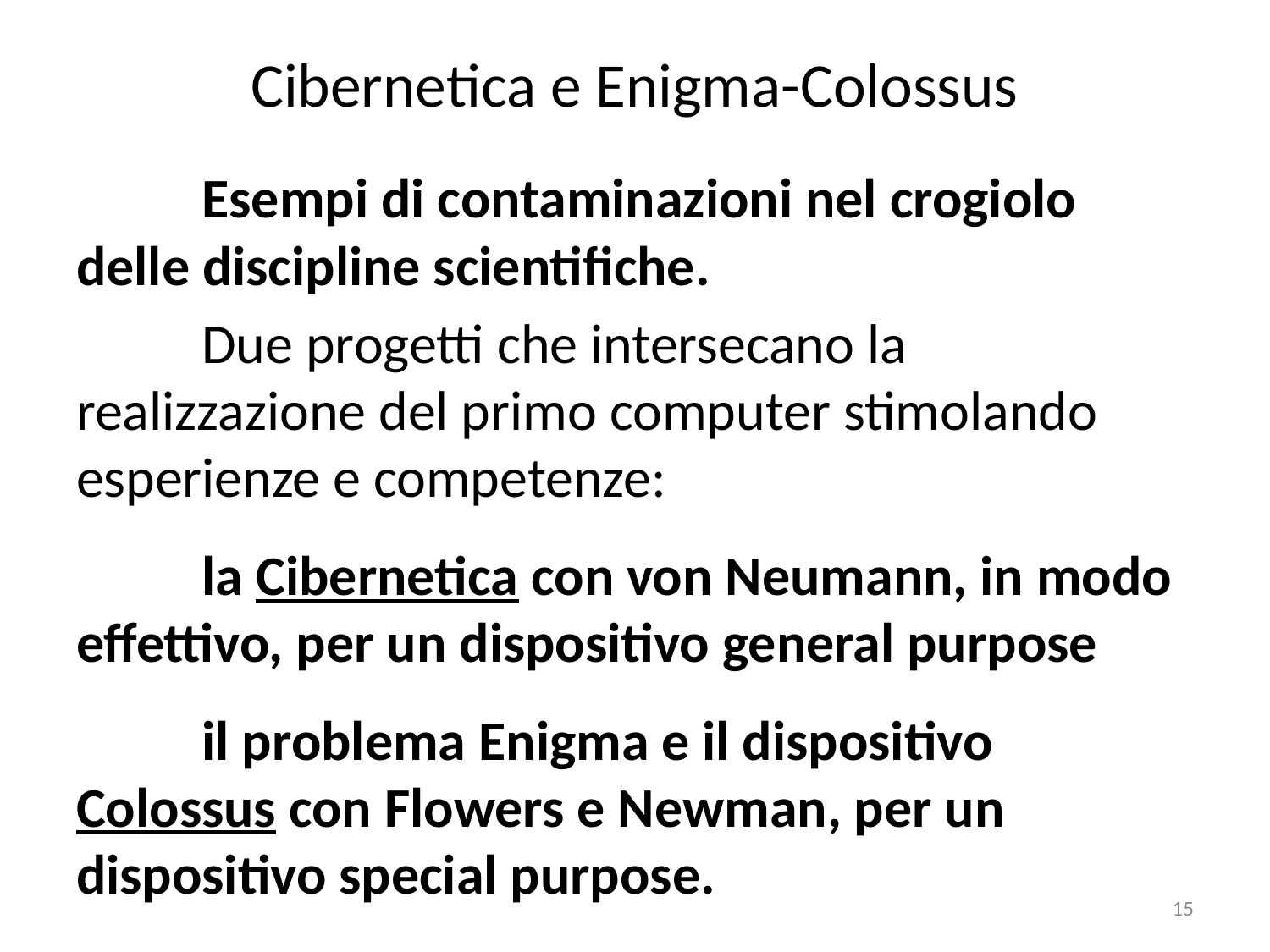

# Cibernetica e Enigma-Colossus
	Esempi di contaminazioni nel crogiolo delle discipline scientifiche.
	Due progetti che intersecano la realizzazione del primo computer stimolando esperienze e competenze:

	la Cibernetica con von Neumann, in modo effettivo, per un dispositivo general purpose

	il problema Enigma e il dispositivo Colossus con Flowers e Newman, per un dispositivo special purpose.

15